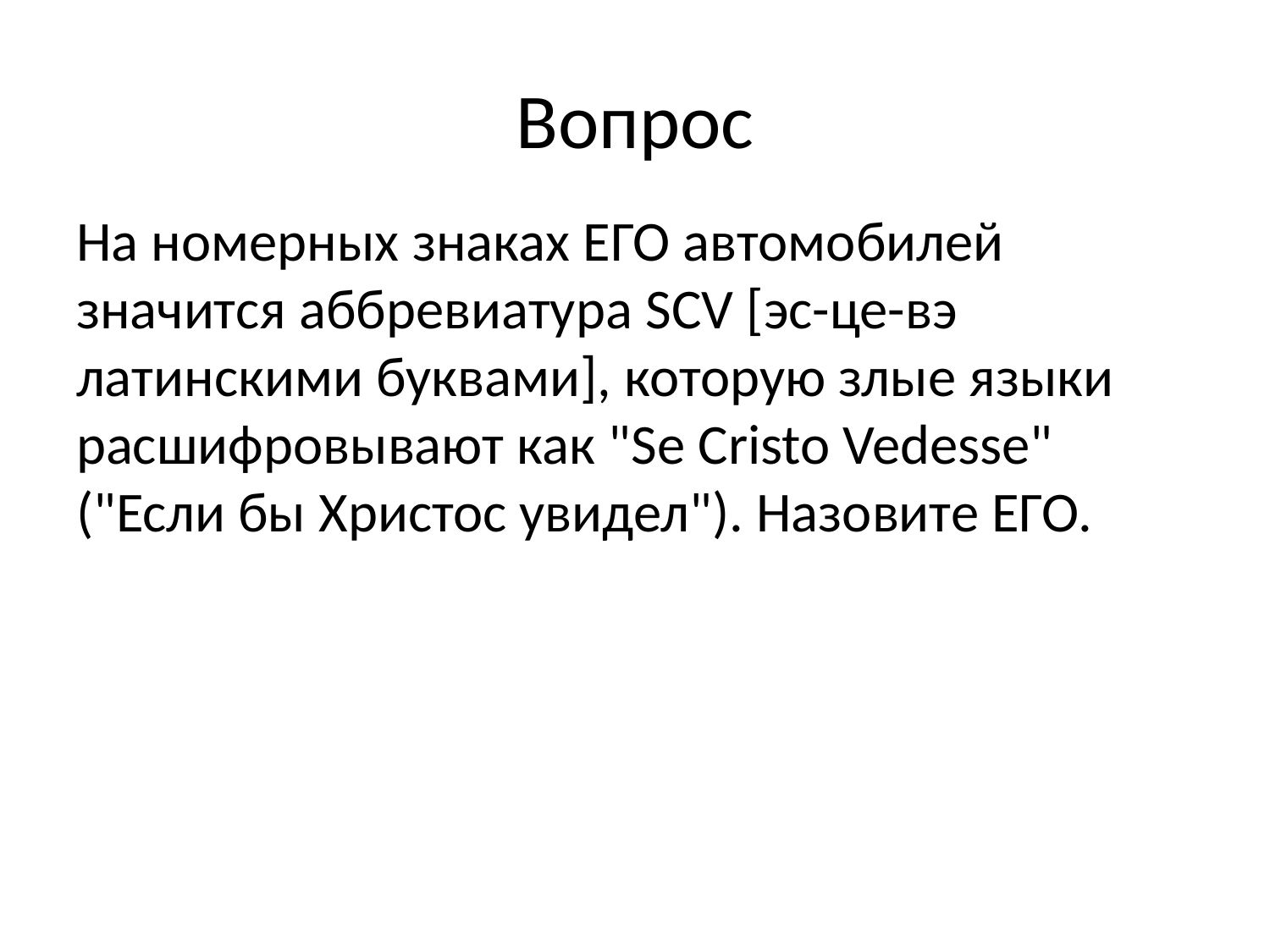

# Вопрос
На номерных знаках ЕГО автомобилей значится аббревиатура SCV [эс-це-вэ латинскими буквами], которую злые языки расшифровывают как "Se Cristo Vedesse" ("Если бы Христос увидел"). Назовите ЕГО.